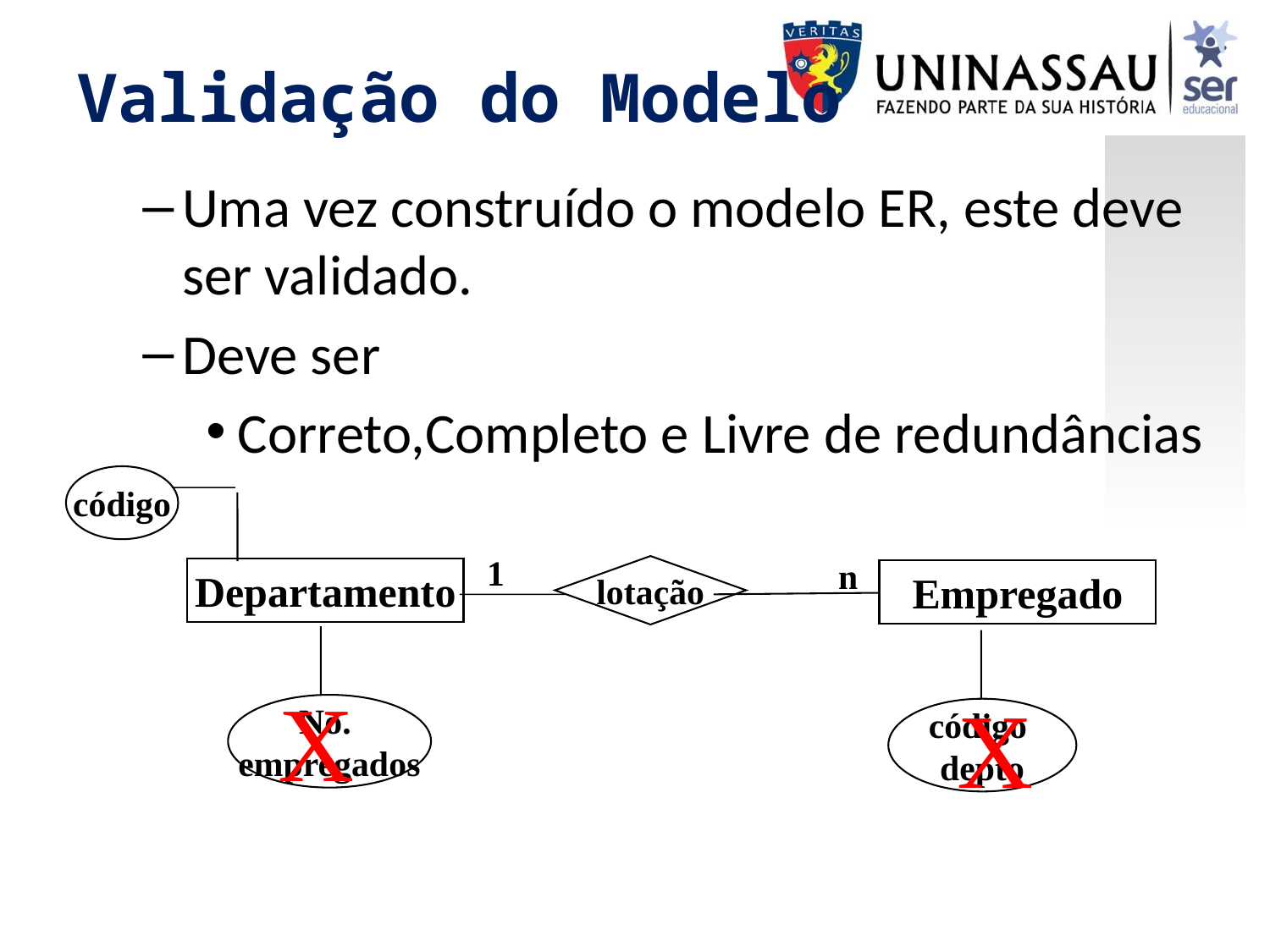

Validação do Modelo
Uma vez construído o modelo ER, este deve ser validado.
Deve ser
Correto,Completo e Livre de redundâncias
código

1
n
lotação
Departamento
Empregado

X
X
No.
empregados
código
depto